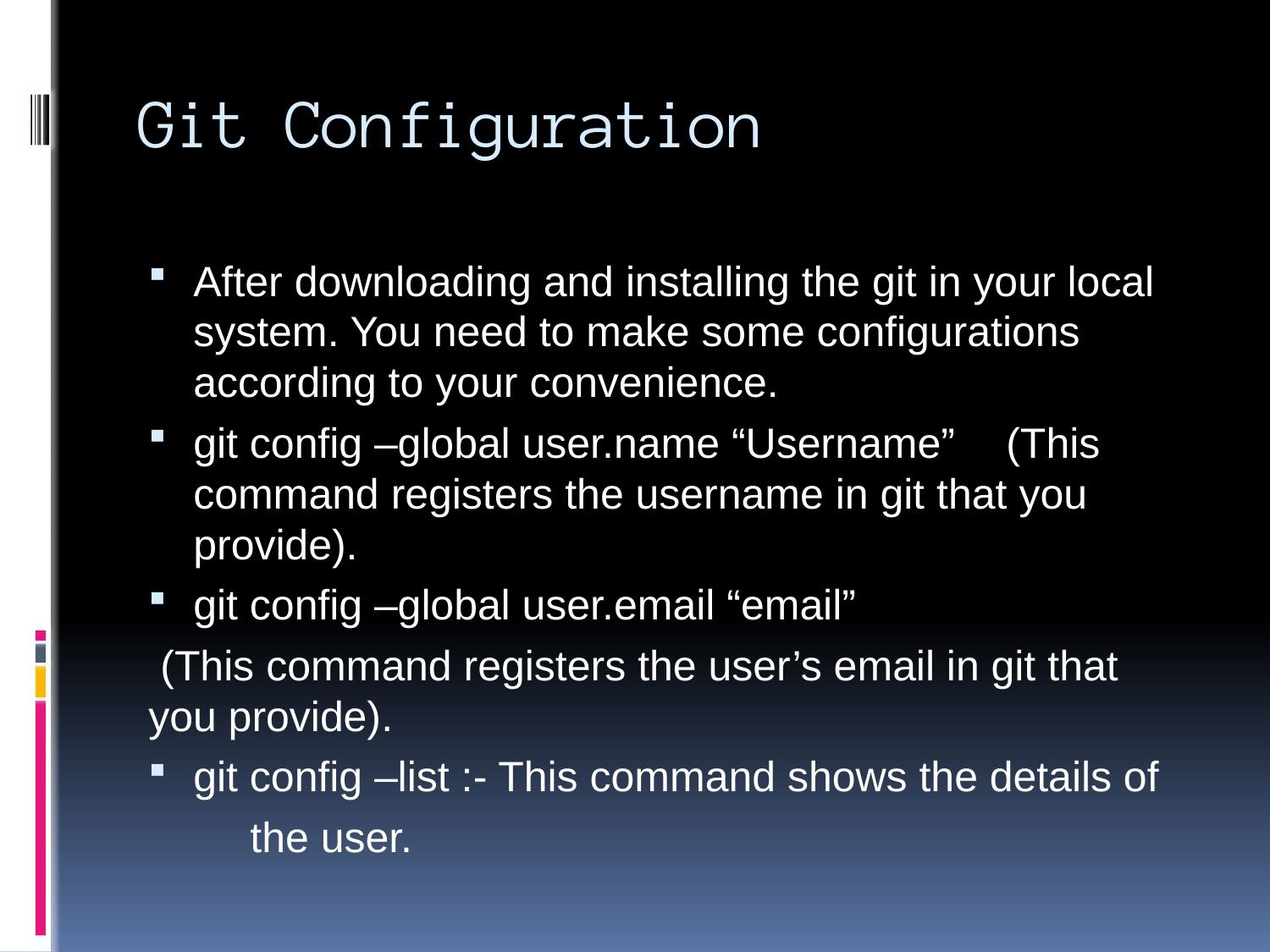

# Git Configuration
After downloading and installing the git in your local system. You need to make some configurations according to your convenience.
git config –global user.name “Username”		(This command registers the username in git that you provide).
git config –global user.email “email”
	 (This command registers the user’s email in git that you provide).
git config –list :- This command shows the details of
 	the user.